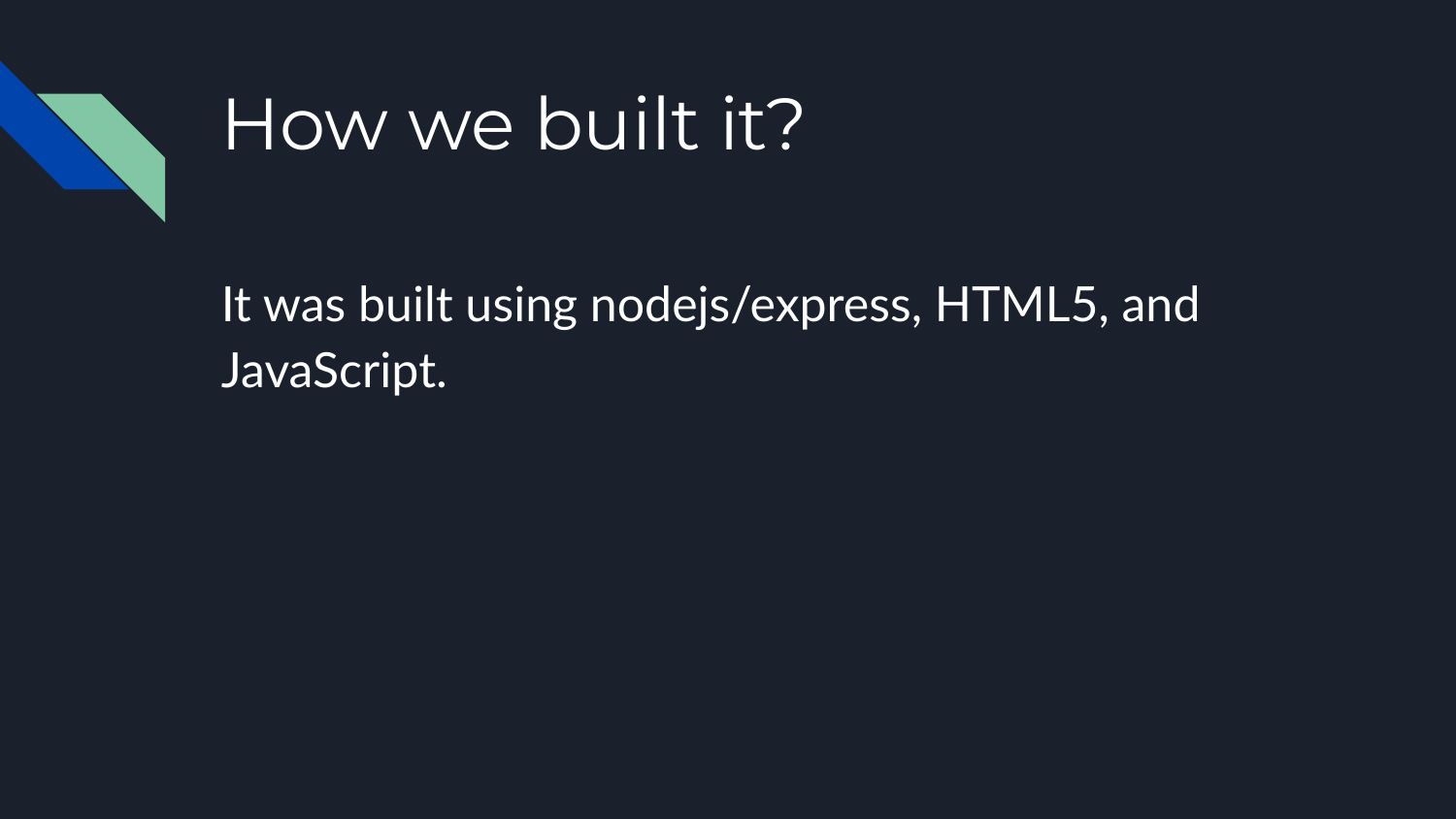

# How we built it?
It was built using nodejs/express, HTML5, and JavaScript.